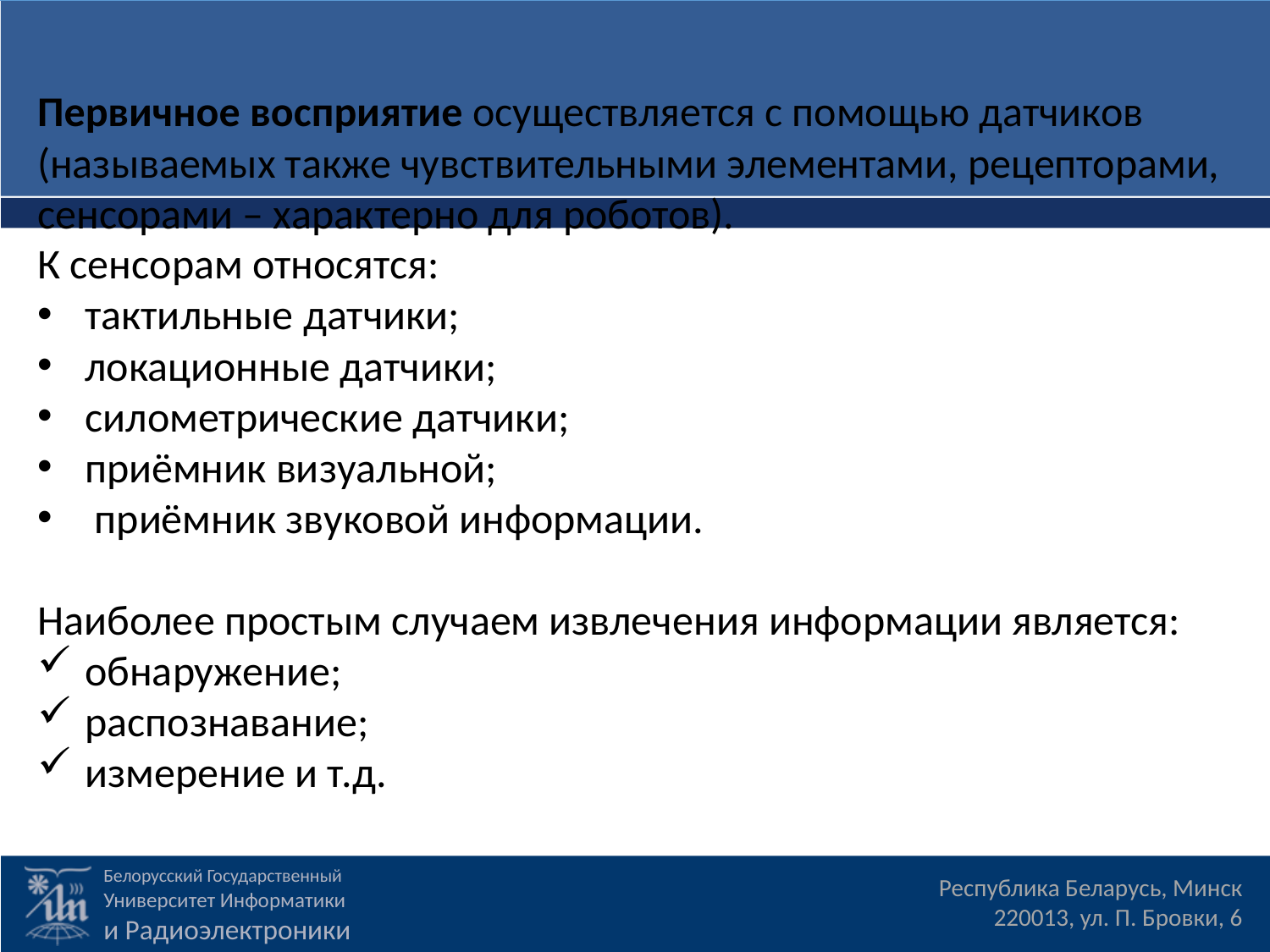

Первичное восприятие осуществляется с помощью датчиков (называемых также чувствительными элементами, рецепторами, сенсорами – характерно для роботов).
К сенсорам относятся:
тактильные датчики;
локационные датчики;
силометрические датчики;
приёмник визуальной;
 приёмник звуковой информации.

Наиболее простым случаем извлечения информации является:
обнаружение;
распознавание;
измерение и т.д.